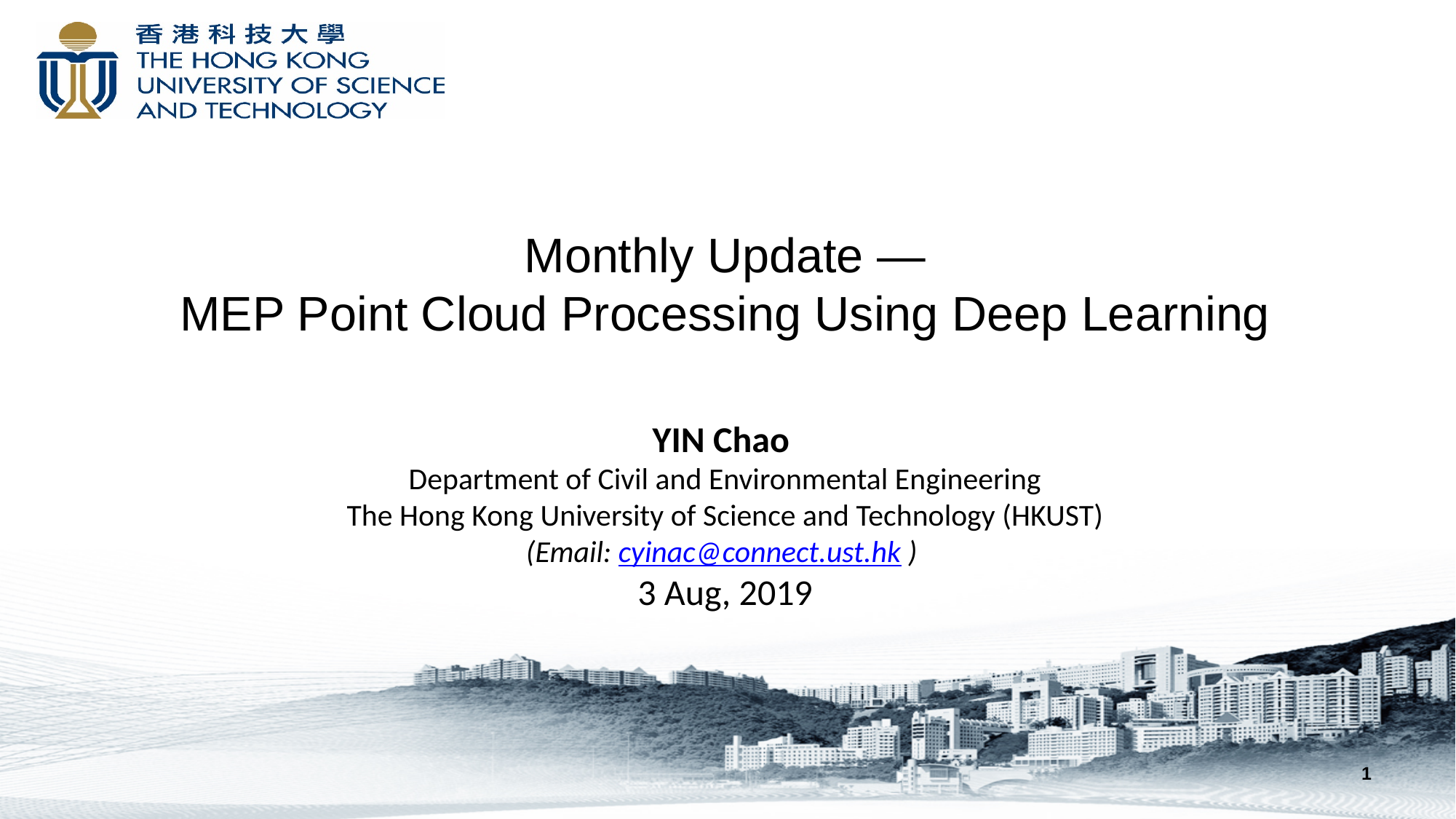

# Monthly Update — MEP Point Cloud Processing Using Deep Learning
YIN Chao
Department of Civil and Environmental Engineering
The Hong Kong University of Science and Technology (HKUST)
(Email: cyinac@connect.ust.hk )
3 Aug, 2019
1